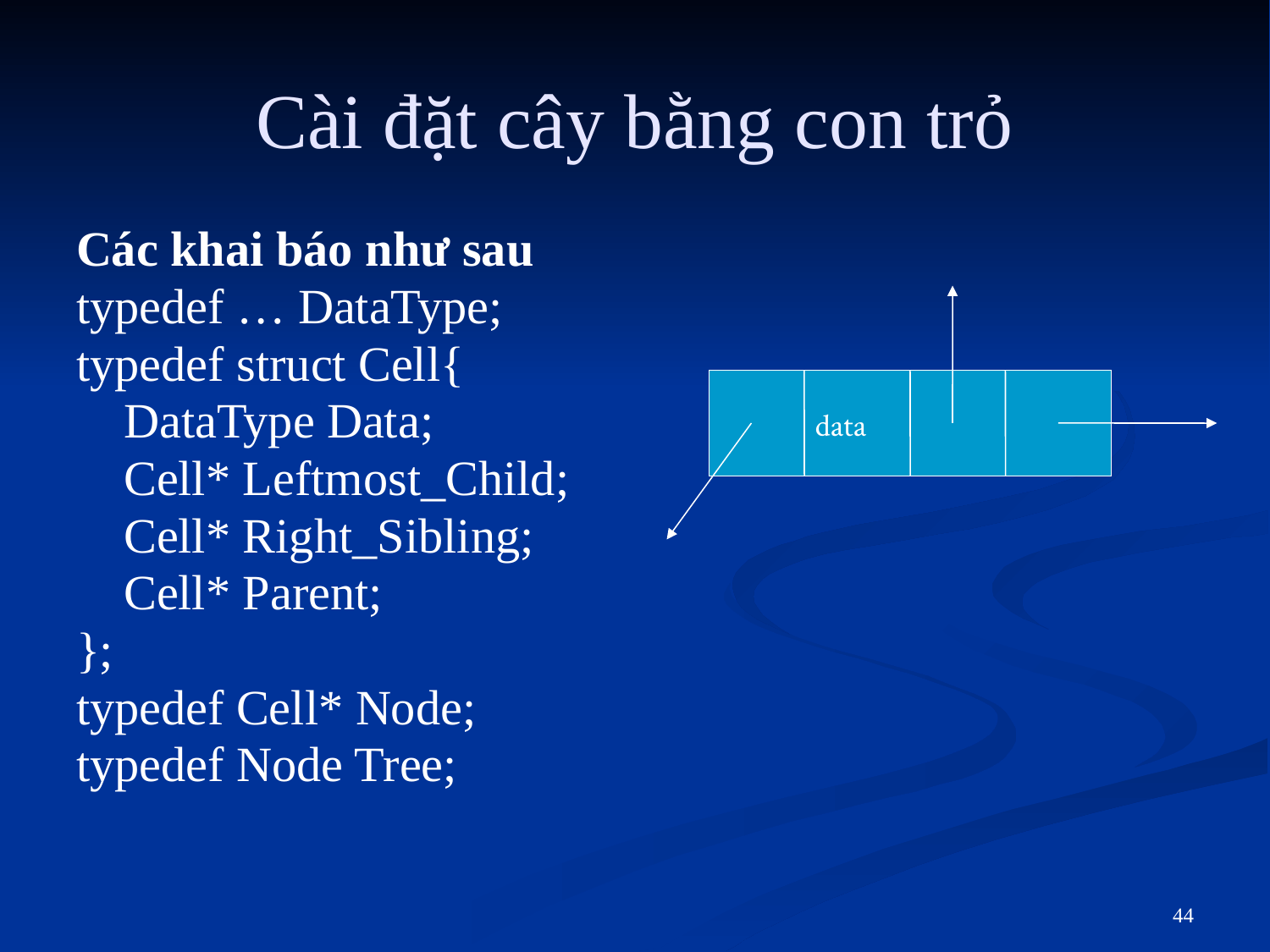

# Cài đặt cây bằng con trỏ
Các khai báo như sau
typedef … DataType;
typedef struct Cell{
	DataType Data;
	Cell* Leftmost_Child;
	Cell* Right_Sibling;
	Cell* Parent;
};
typedef Cell* Node;
typedef Node Tree;

             data

44